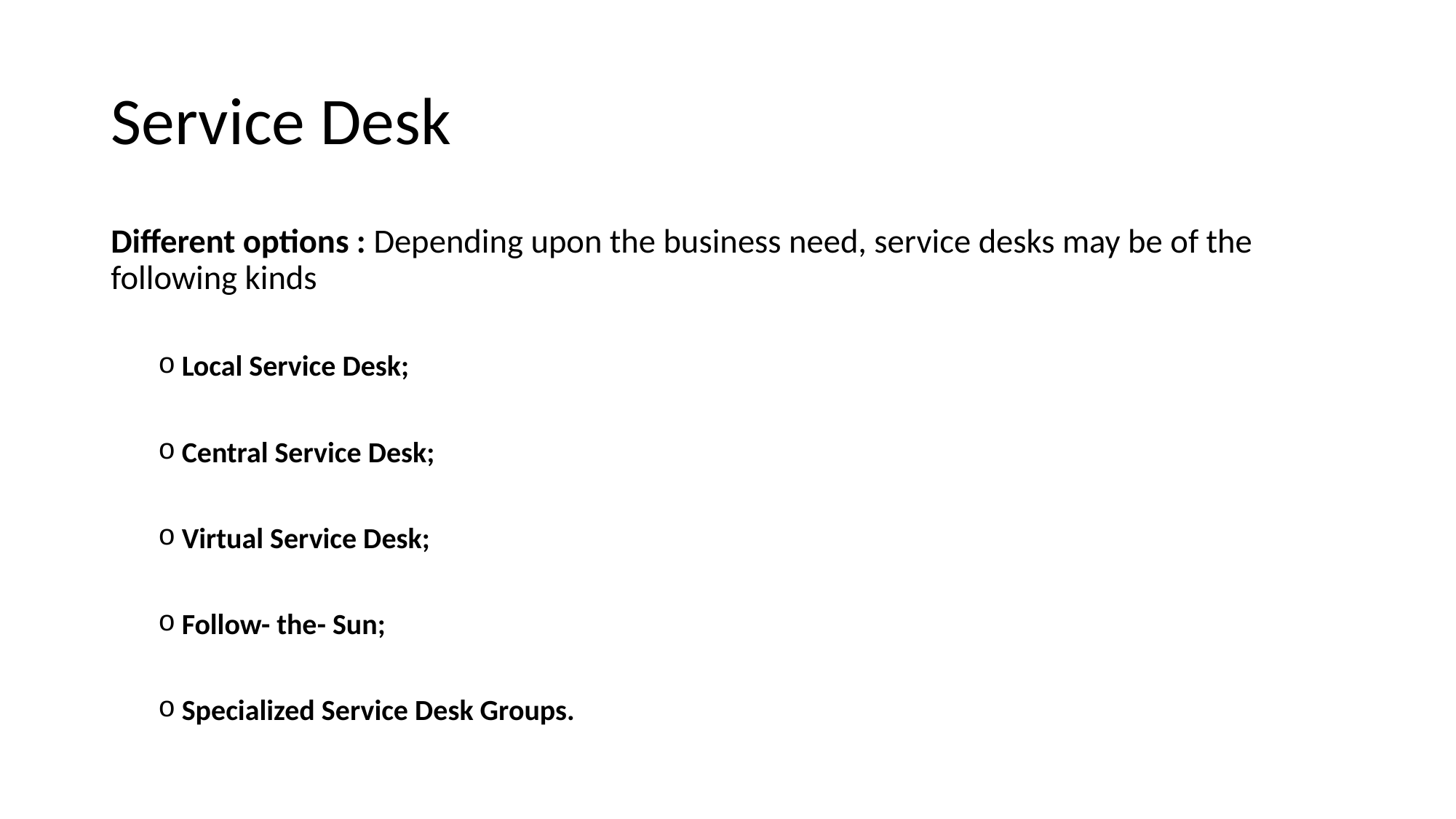

# Service Desk
Different options : Depending upon the business need, service desks may be of the following kinds

Local Service Desk;

Central Service Desk;

Virtual Service Desk;

Follow- the- Sun;

Specialized Service Desk Groups.